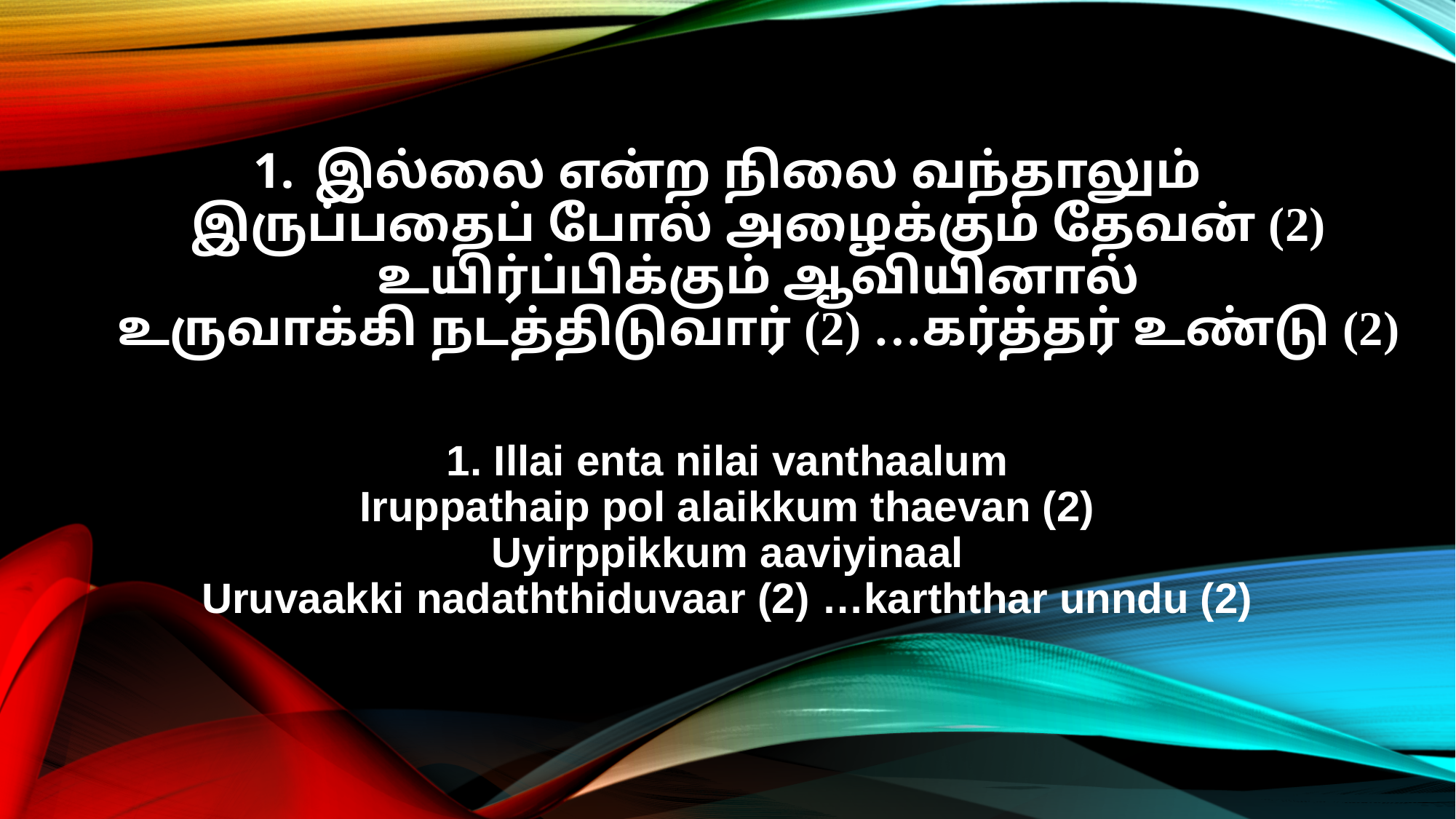

இல்லை என்ற நிலை வந்தாலும்
இருப்பதைப் போல் அழைக்கும் தேவன் (2)
உயிர்ப்பிக்கும் ஆவியினால்
உருவாக்கி நடத்திடுவார் (2) …கர்த்தர் உண்டு (2)

1. Illai enta nilai vanthaalum
Iruppathaip pol alaikkum thaevan (2)
Uyirppikkum aaviyinaal
Uruvaakki nadaththiduvaar (2) …karththar unndu (2)